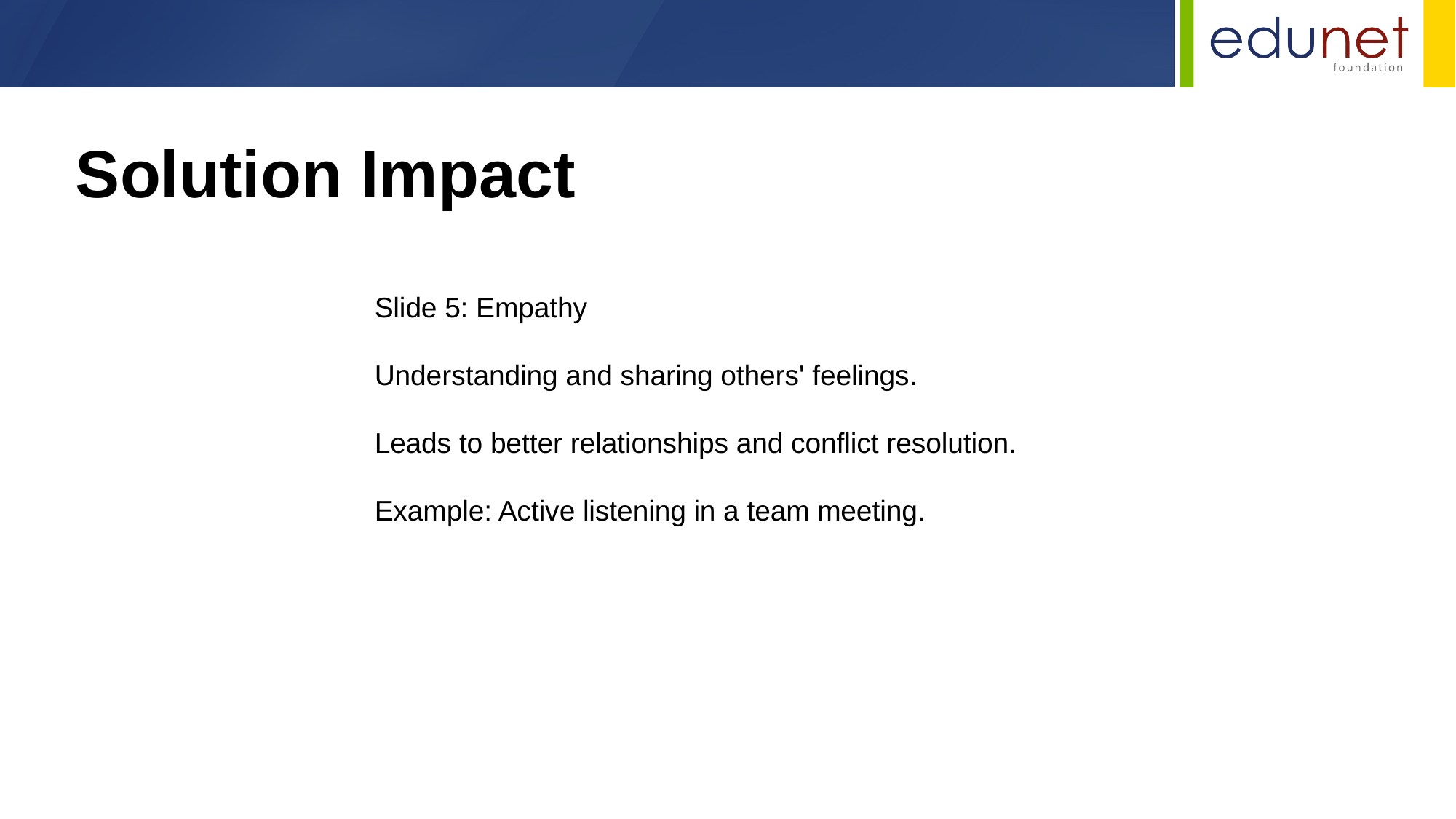

Solution Impact​
Slide 5: Empathy

Understanding and sharing others' feelings.

Leads to better relationships and conflict resolution.

Example: Active listening in a team meeting.